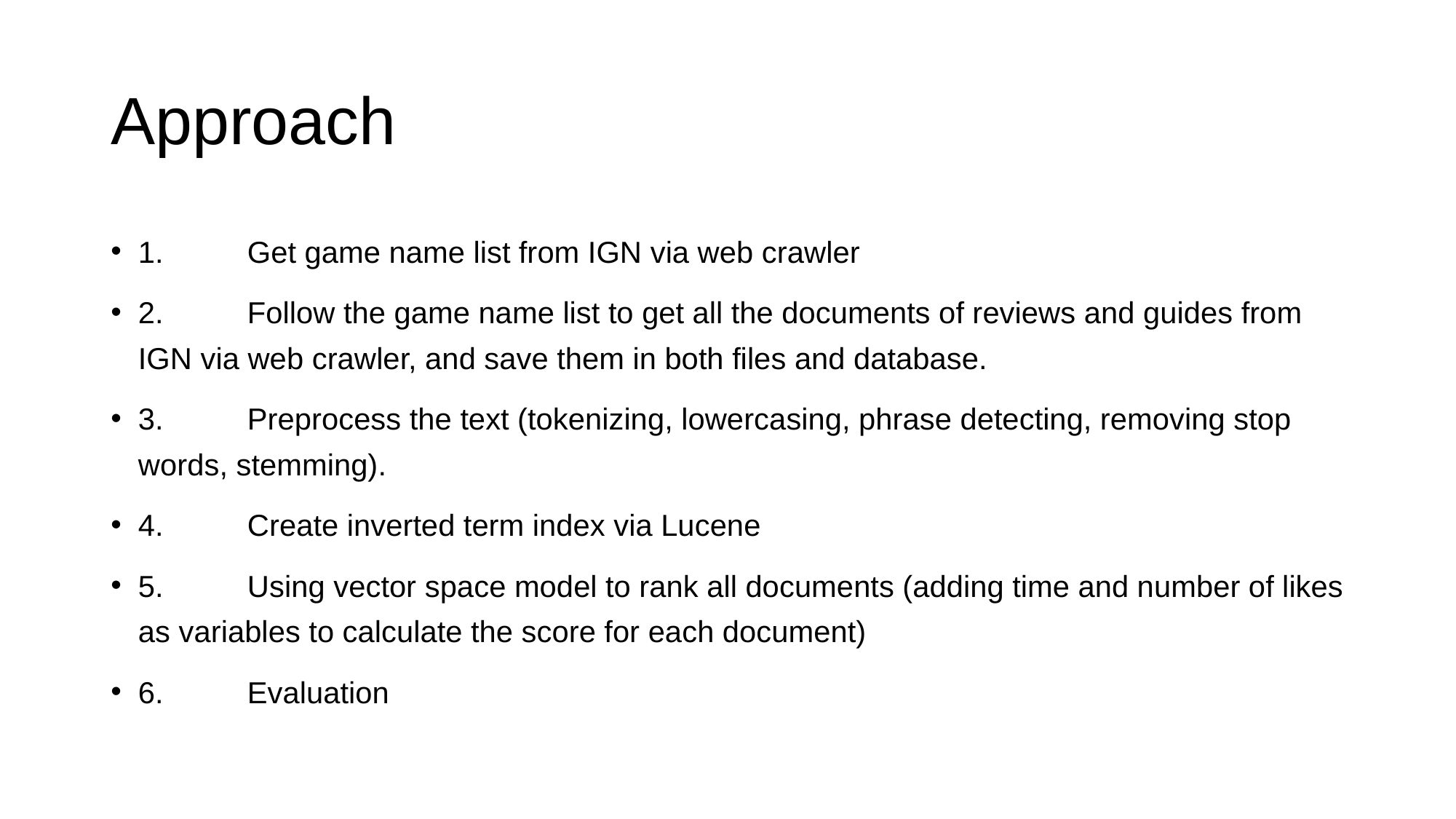

# Approach
1.	Get game name list from IGN via web crawler
2.	Follow the game name list to get all the documents of reviews and guides from IGN via web crawler, and save them in both files and database.
3.	Preprocess the text (tokenizing, lowercasing, phrase detecting, removing stop words, stemming).
4.	Create inverted term index via Lucene
5.	Using vector space model to rank all documents (adding time and number of likes as variables to calculate the score for each document)
6.	Evaluation